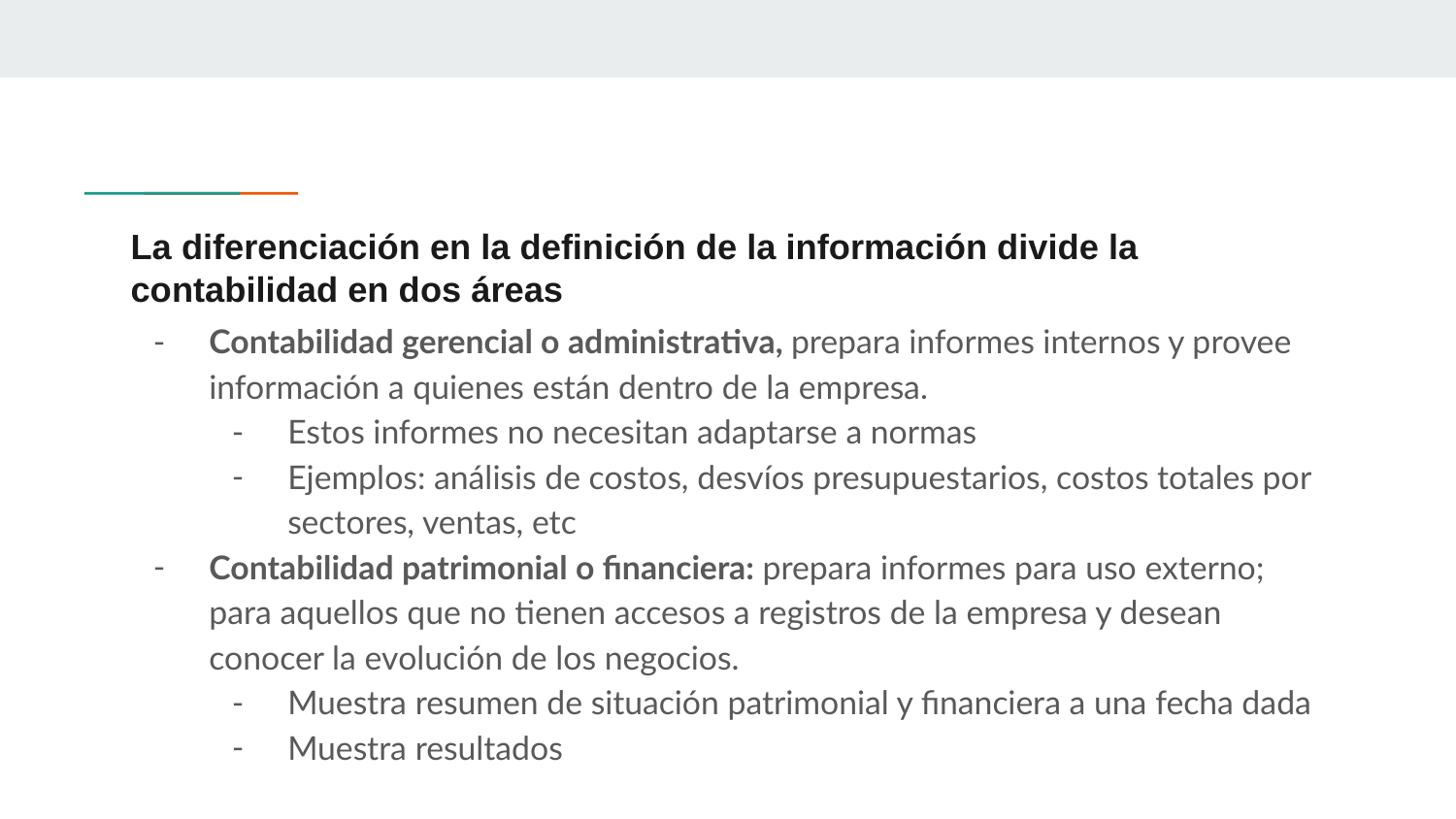

# La diferenciación en la definición de la información divide la contabilidad en dos áreas
Contabilidad gerencial o administrativa, prepara informes internos y provee información a quienes están dentro de la empresa.
Estos informes no necesitan adaptarse a normas
Ejemplos: análisis de costos, desvíos presupuestarios, costos totales por sectores, ventas, etc
Contabilidad patrimonial o financiera: prepara informes para uso externo; para aquellos que no tienen accesos a registros de la empresa y desean conocer la evolución de los negocios.
Muestra resumen de situación patrimonial y financiera a una fecha dada
Muestra resultados